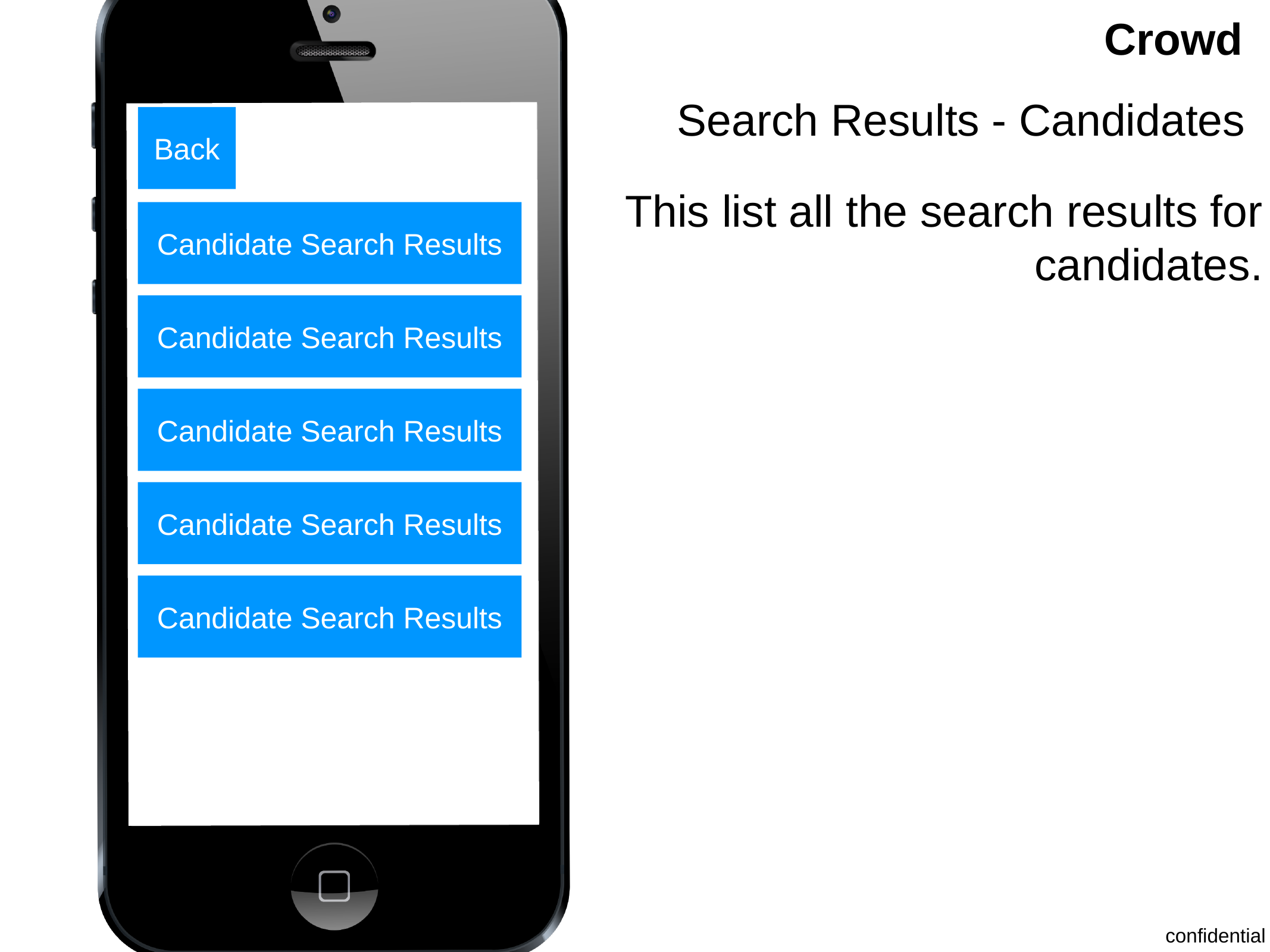

Search Results - Candidates
Back
This list all the search results for candidates.
Candidate Search Results
Candidate Search Results
Candidate Search Results
Candidate Search Results
Candidate Search Results